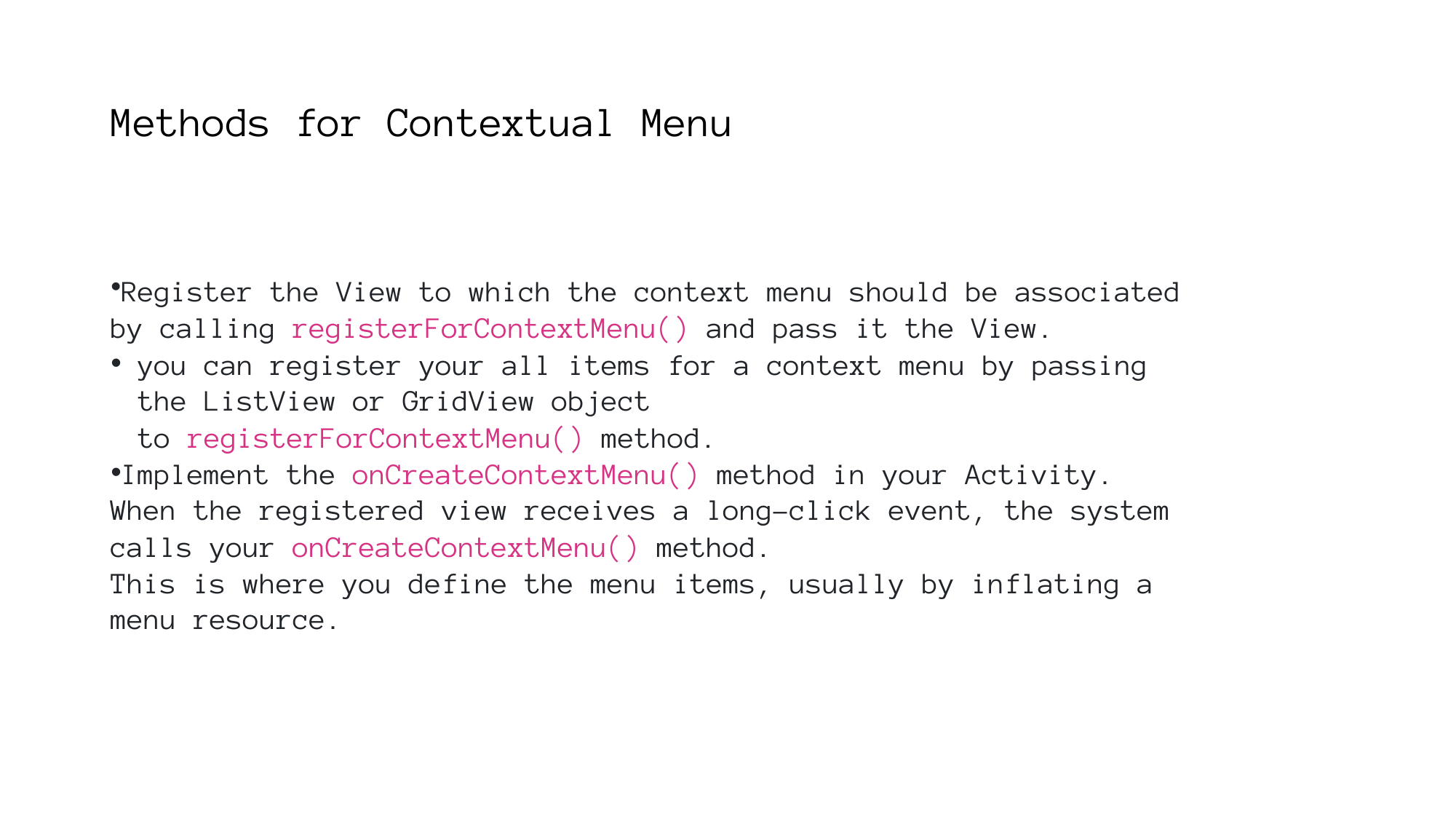

# Methods for Contextual Menu

Register the View to which the context menu should be associated by calling registerForContextMenu() and pass it the View.
you can register your all items for a context menu by passing the ListView or GridView object to registerForContextMenu() method.
Implement the onCreateContextMenu() method in your Activity.
When the registered view receives a long-click event, the system calls your onCreateContextMenu() method.
This is where you define the menu items, usually by inflating a menu resource.